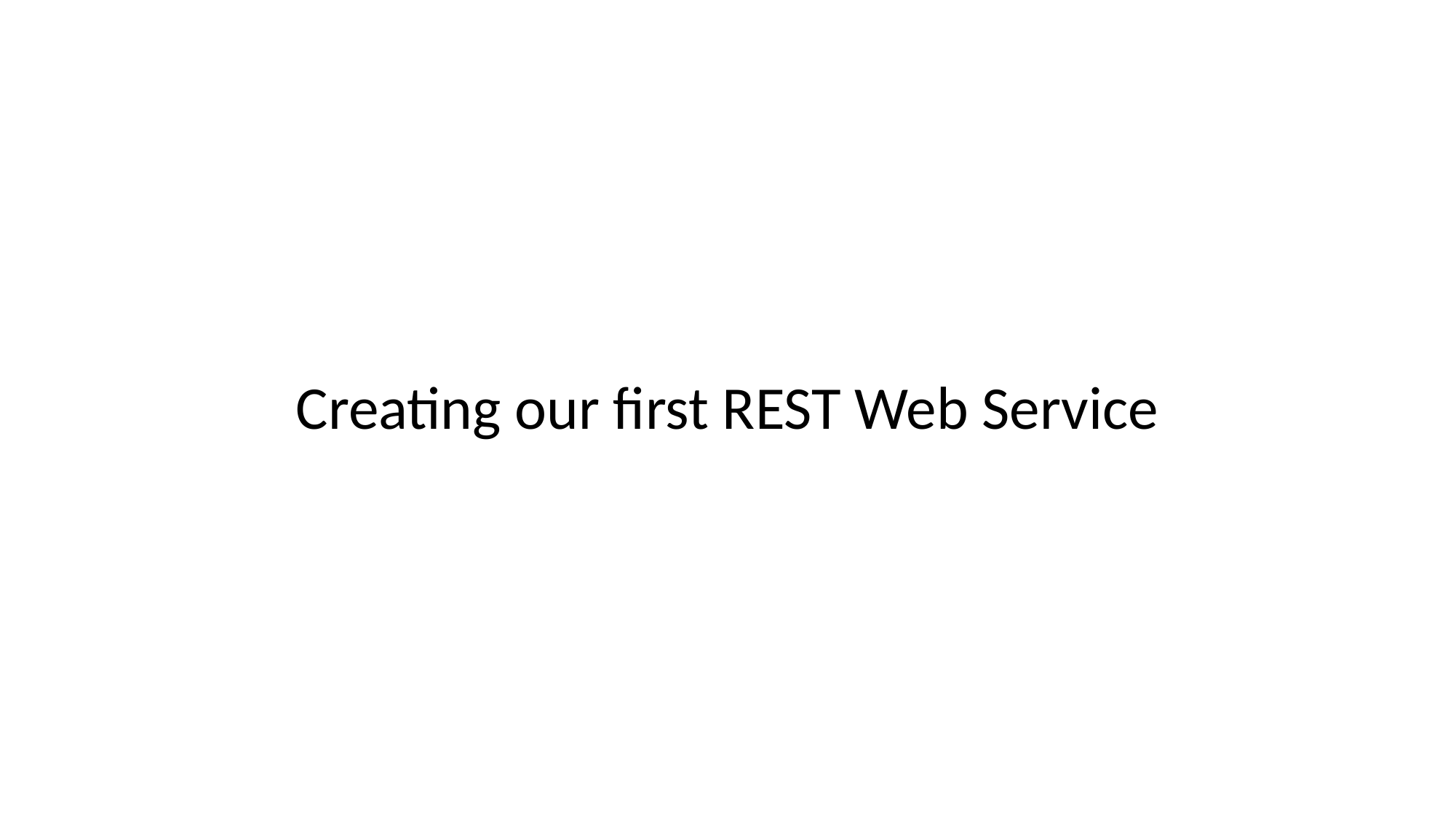

# Creating our first REST Web Service